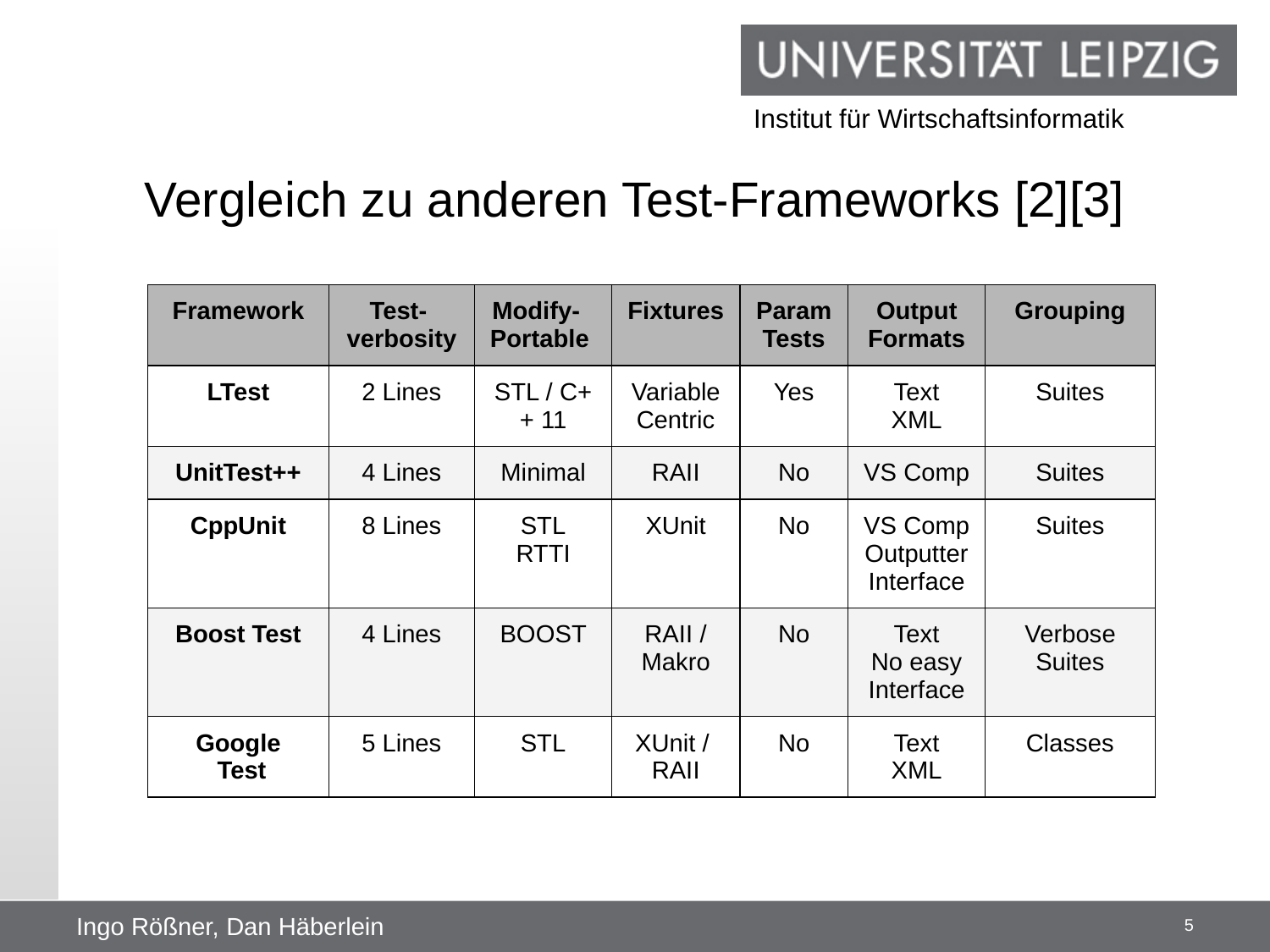

# Vergleich zu anderen Test-Frameworks [2][3]
| Framework | Test- verbosity | Modify- Portable | Fixtures | Param Tests | Output Formats | Grouping |
| --- | --- | --- | --- | --- | --- | --- |
| LTest | 2 Lines | STL / C++ 11 | Variable Centric | Yes | Text XML | Suites |
| UnitTest++ | 4 Lines | Minimal | RAII | No | VS Comp | Suites |
| CppUnit | 8 Lines | STL RTTI | XUnit | No | VS Comp Outputter Interface | Suites |
| Boost Test | 4 Lines | BOOST | RAII / Makro | No | Text No easy Interface | Verbose Suites |
| Google Test | 5 Lines | STL | XUnit / RAII | No | Text XML | Classes |
Ingo Rößner, Dan Häberlein
5